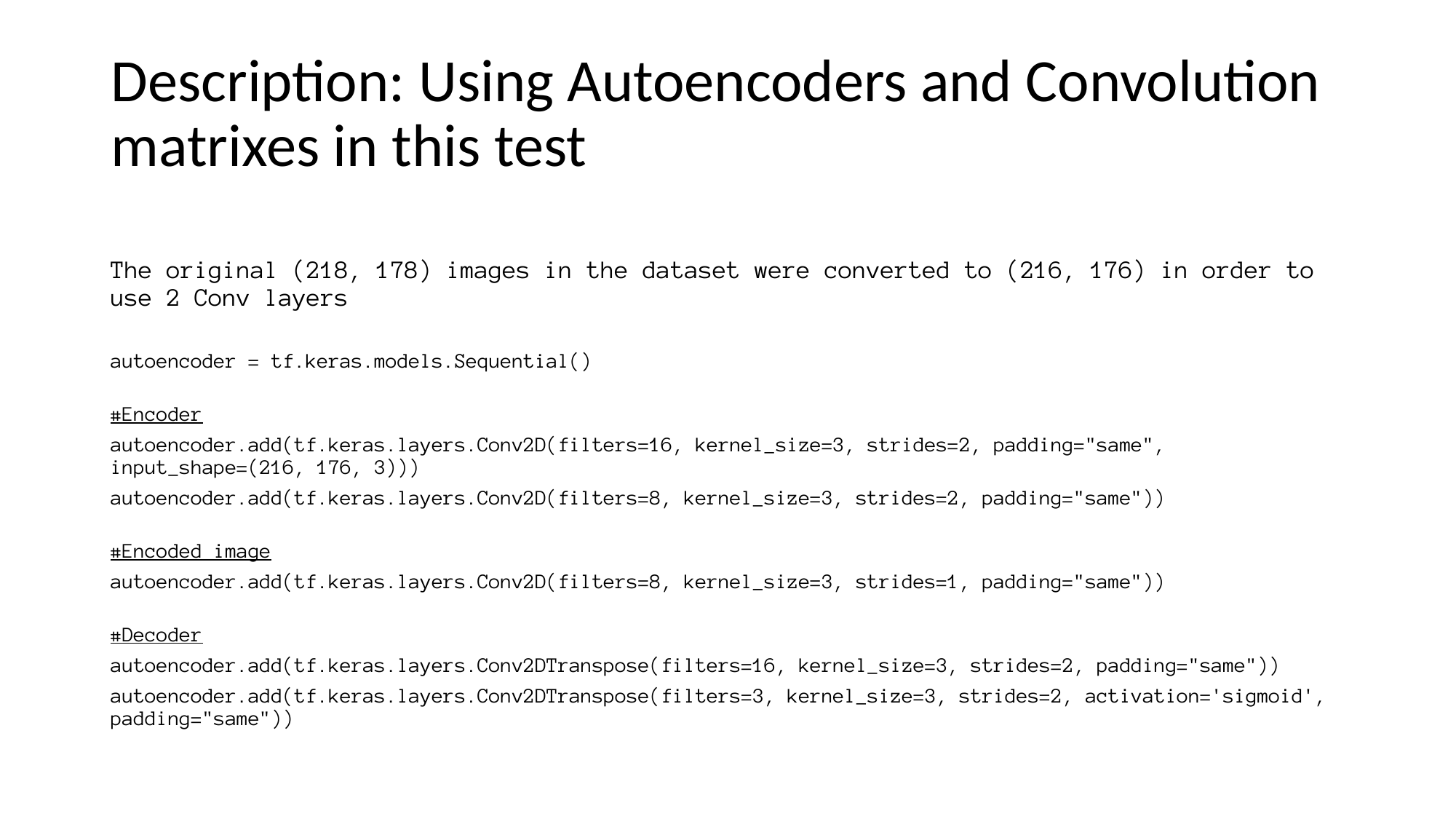

# Description: Using Autoencoders and Convolution matrixes in this test

The original (218, 178) images in the dataset were converted to (216, 176) in order to use 2 Conv layers

autoencoder = tf.keras.models.Sequential()
#Encoder
autoencoder.add(tf.keras.layers.Conv2D(filters=16, kernel_size=3, strides=2, padding="same", input_shape=(216, 176, 3)))
autoencoder.add(tf.keras.layers.Conv2D(filters=8, kernel_size=3, strides=2, padding="same"))
#Encoded image
autoencoder.add(tf.keras.layers.Conv2D(filters=8, kernel_size=3, strides=1, padding="same"))
#Decoder
autoencoder.add(tf.keras.layers.Conv2DTranspose(filters=16, kernel_size=3, strides=2, padding="same"))
autoencoder.add(tf.keras.layers.Conv2DTranspose(filters=3, kernel_size=3, strides=2, activation='sigmoid', padding="same"))